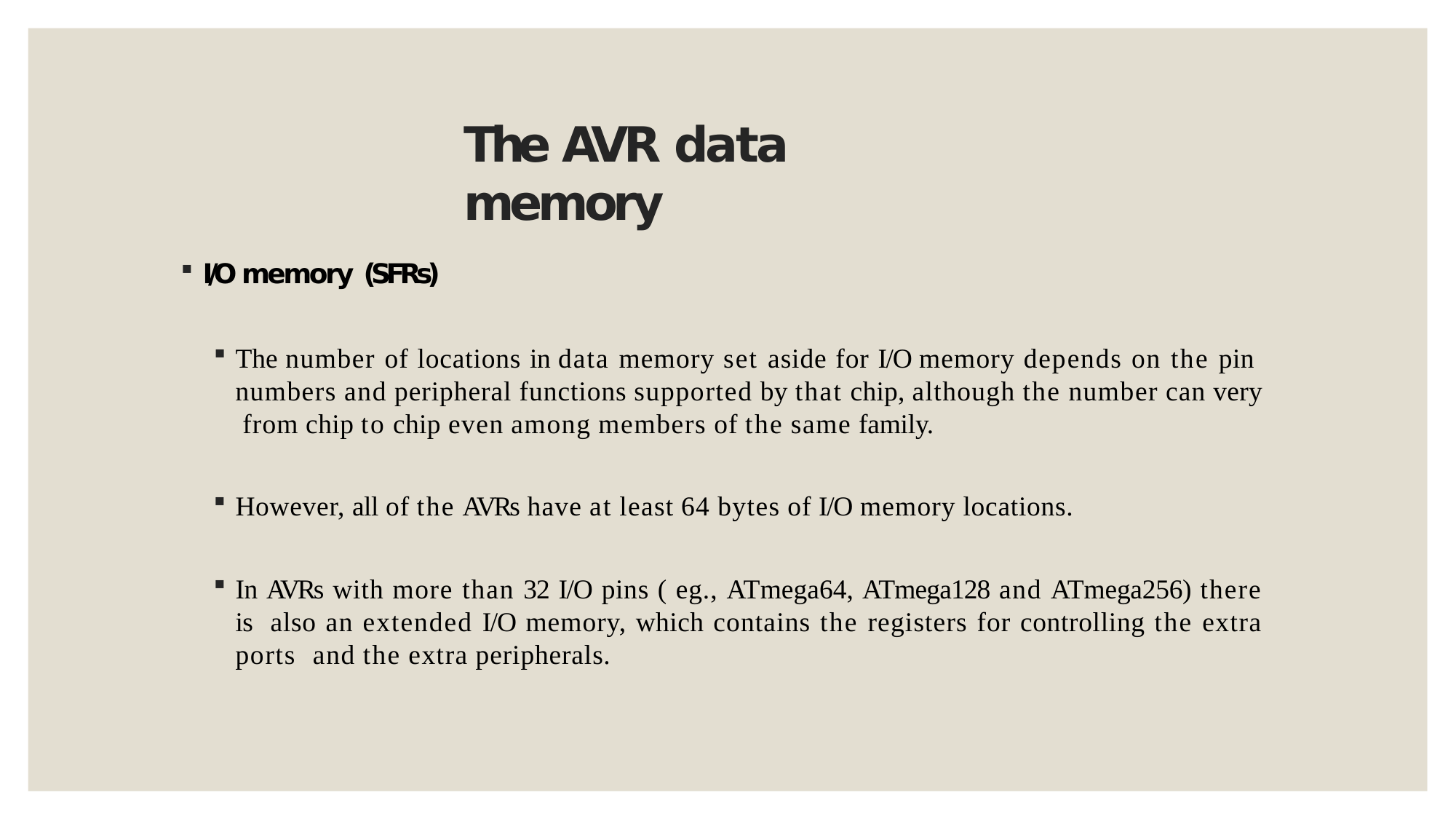

# The AVR data memory
I/O memory (SFRs)

The number of locations in data memory set aside for I/O memory depends on the pin  numbers and peripheral functions supported by that chip, although the number can very  from chip to chip even among members of the same family.

However, all of the AVRs have at least 64 bytes of I/O memory locations.

In AVRs with more than 32 I/O pins ( eg., ATmega64, ATmega128 and ATmega256) there is  also an extended I/O memory, which contains the registers for controlling the extra ports  and the extra peripherals.